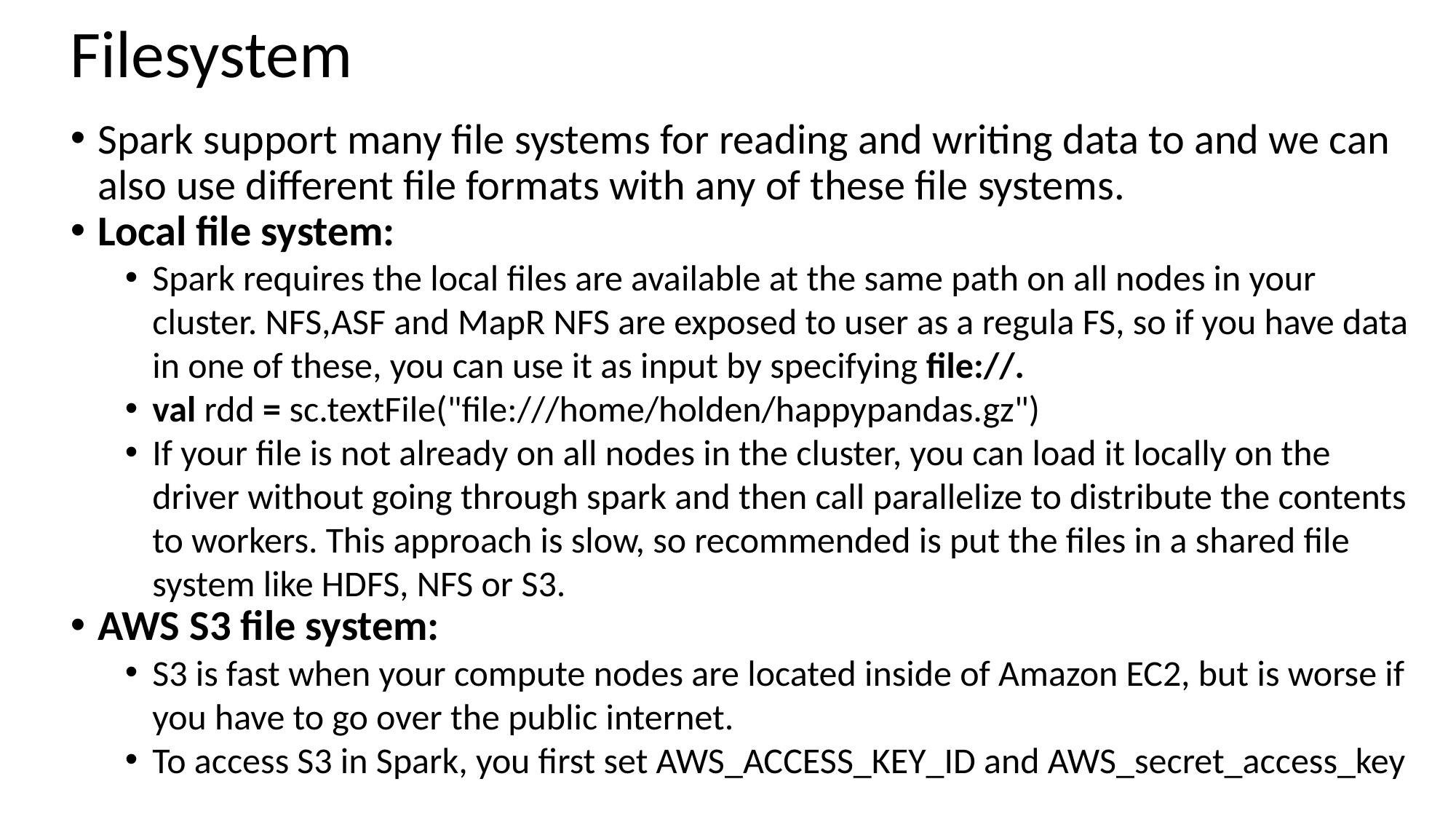

Filesystem
Spark support many file systems for reading and writing data to and we can also use different file formats with any of these file systems.
Local file system:
Spark requires the local files are available at the same path on all nodes in your cluster. NFS,ASF and MapR NFS are exposed to user as a regula FS, so if you have data in one of these, you can use it as input by specifying file://.
val rdd = sc.textFile("file:///home/holden/happypandas.gz")
If your file is not already on all nodes in the cluster, you can load it locally on the driver without going through spark and then call parallelize to distribute the contents to workers. This approach is slow, so recommended is put the files in a shared file system like HDFS, NFS or S3.
AWS S3 file system:
S3 is fast when your compute nodes are located inside of Amazon EC2, but is worse if you have to go over the public internet.
To access S3 in Spark, you first set AWS_ACCESS_KEY_ID and AWS_secret_access_key